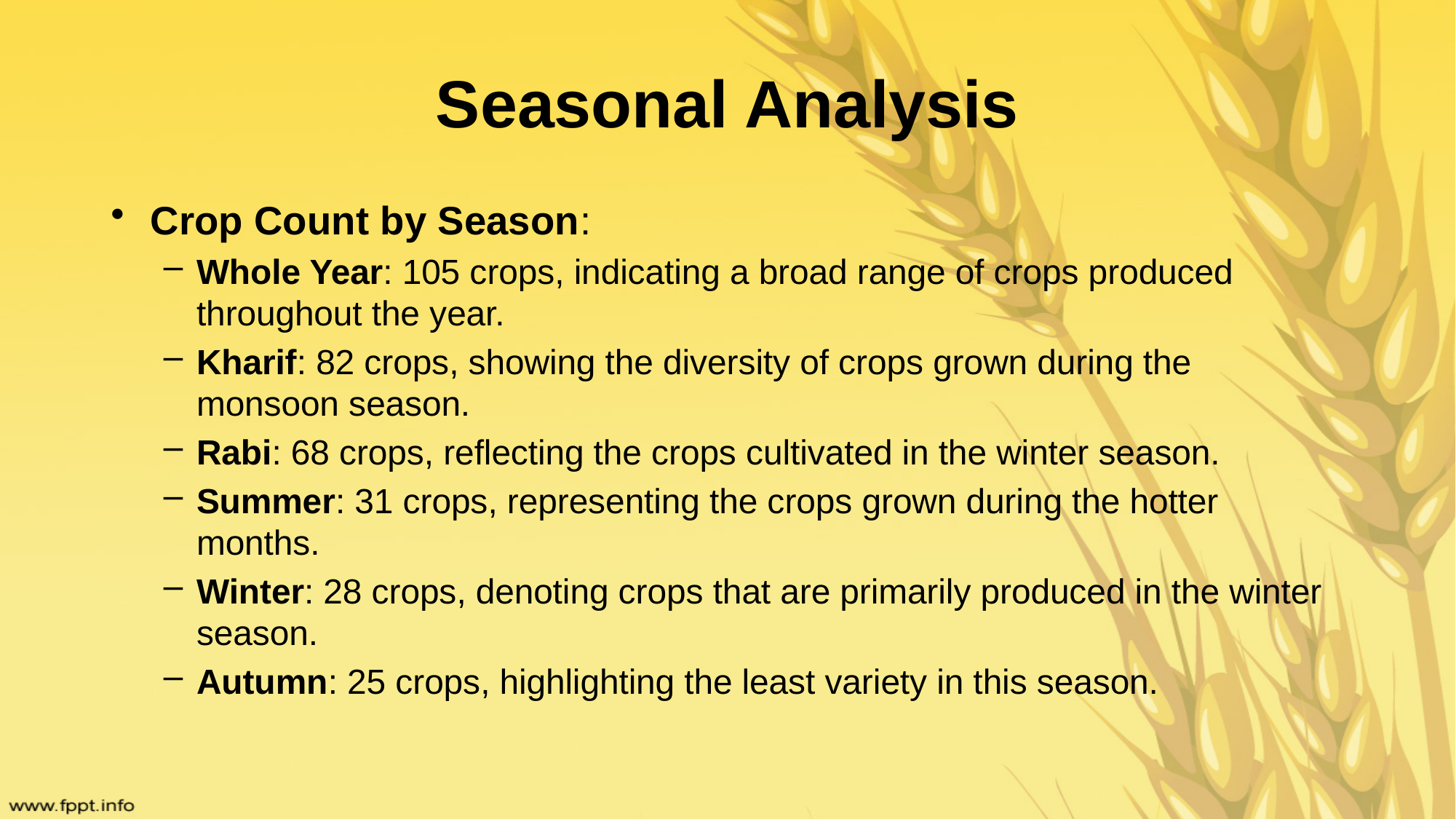

# Seasonal Analysis
Crop Count by Season:
Whole Year: 105 crops, indicating a broad range of crops produced throughout the year.
Kharif: 82 crops, showing the diversity of crops grown during the monsoon season.
Rabi: 68 crops, reflecting the crops cultivated in the winter season.
Summer: 31 crops, representing the crops grown during the hotter months.
Winter: 28 crops, denoting crops that are primarily produced in the winter season.
Autumn: 25 crops, highlighting the least variety in this season.